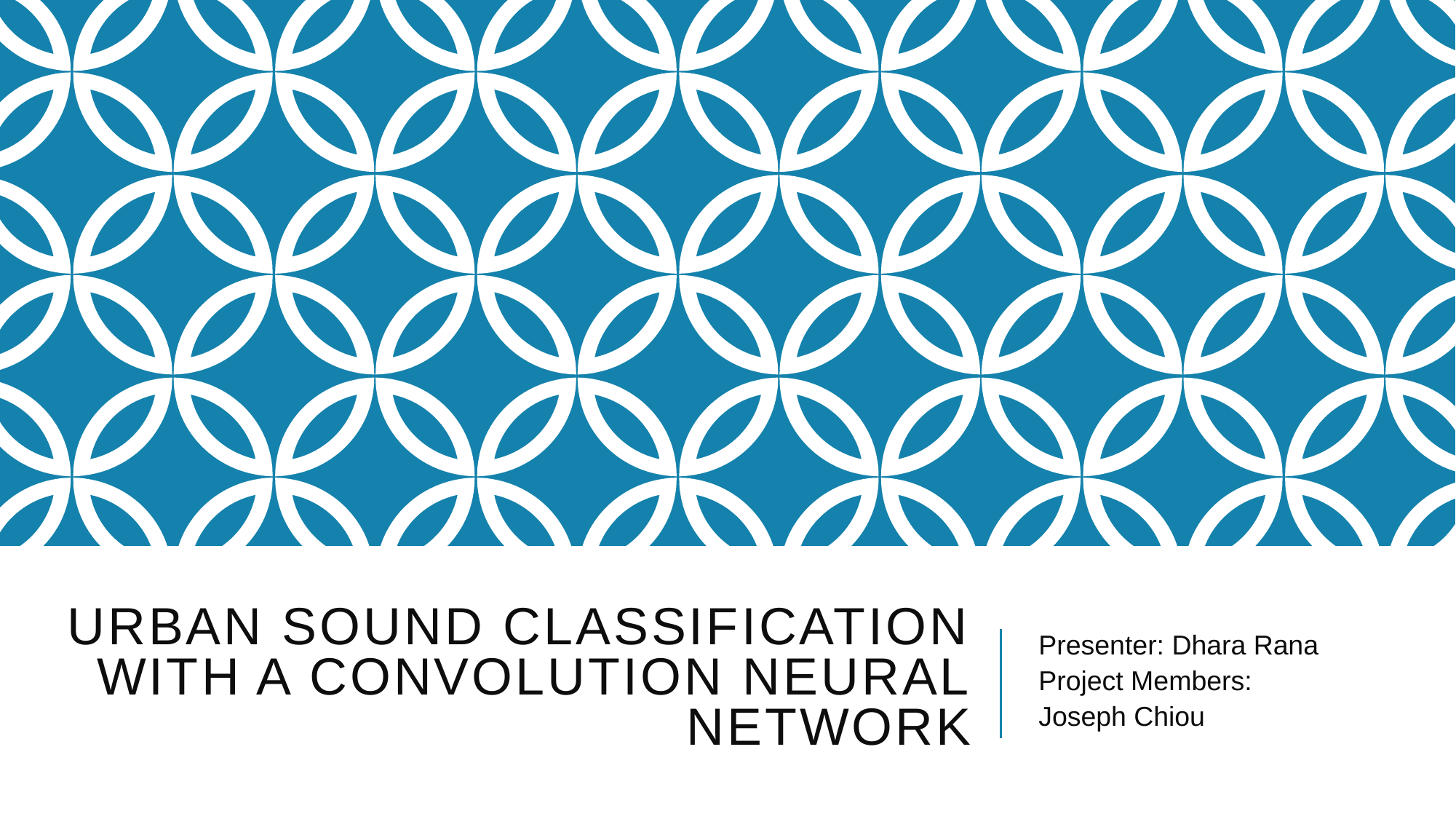

# Urban Sound Classification with a Convolution Neural Network
Presenter: Dhara Rana
Project Members:
Joseph Chiou